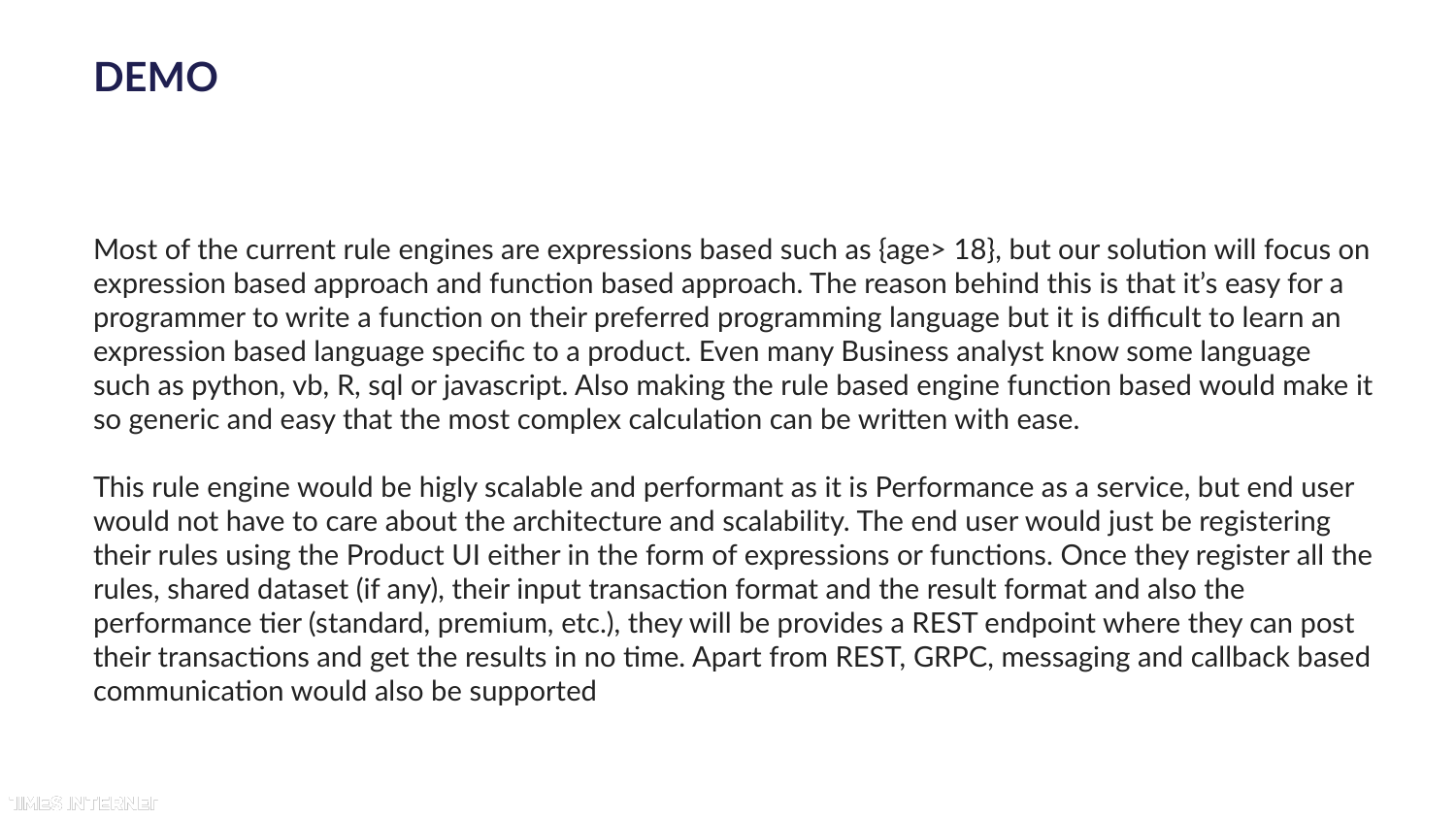

# DEMO

Most of the current rule engines are expressions based such as {age> 18}, but our solution will focus on expression based approach and function based approach. The reason behind this is that it’s easy for a programmer to write a function on their preferred programming language but it is difficult to learn an expression based language specific to a product. Even many Business analyst know some language such as python, vb, R, sql or javascript. Also making the rule based engine function based would make it so generic and easy that the most complex calculation can be written with ease.

This rule engine would be higly scalable and performant as it is Performance as a service, but end user would not have to care about the architecture and scalability. The end user would just be registering their rules using the Product UI either in the form of expressions or functions. Once they register all the rules, shared dataset (if any), their input transaction format and the result format and also the performance tier (standard, premium, etc.), they will be provides a REST endpoint where they can post their transactions and get the results in no time. Apart from REST, GRPC, messaging and callback based communication would also be supported